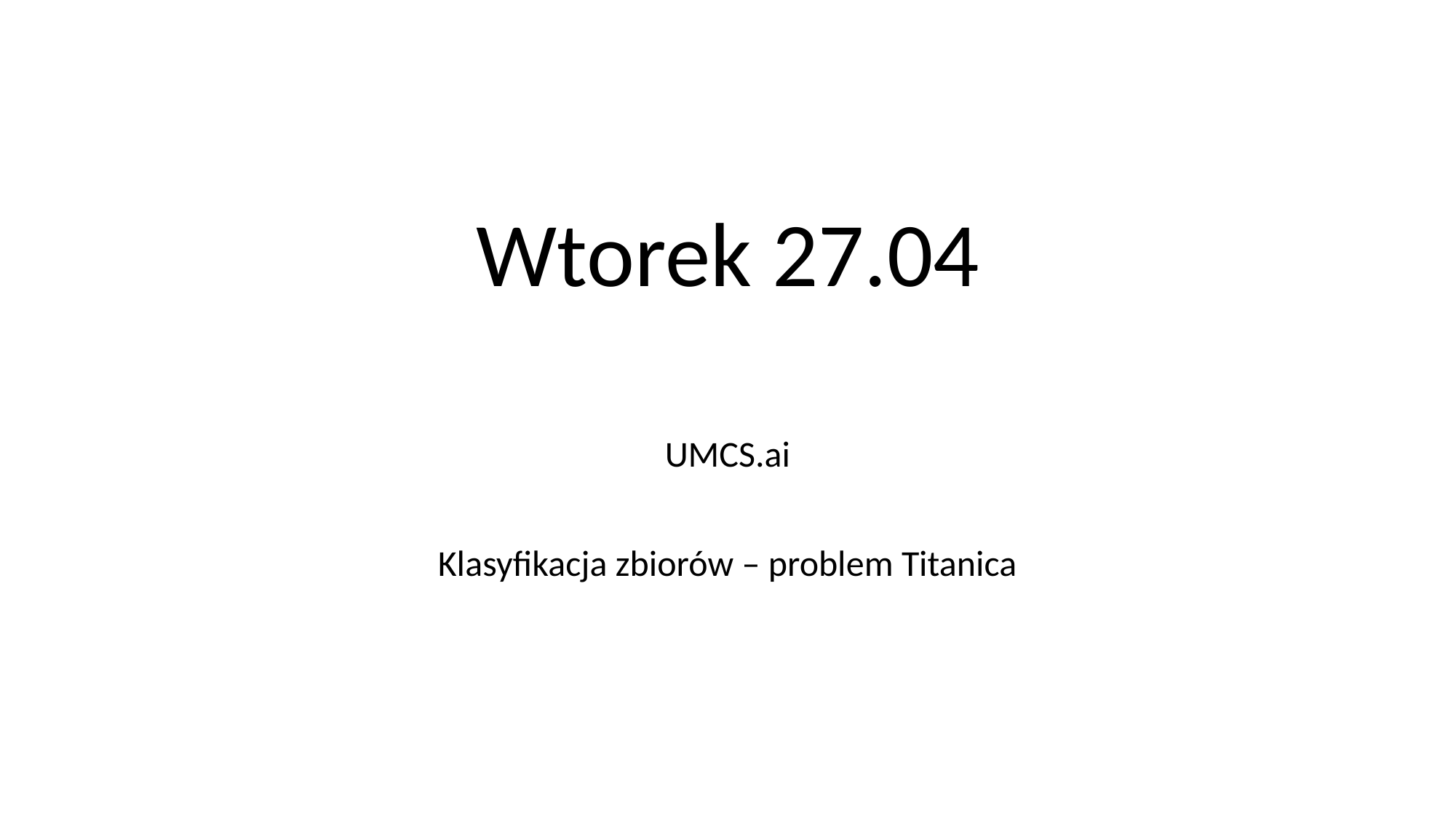

# Wtorek 27.04
UMCS.ai

Klasyfikacja zbiorów – problem Titanica